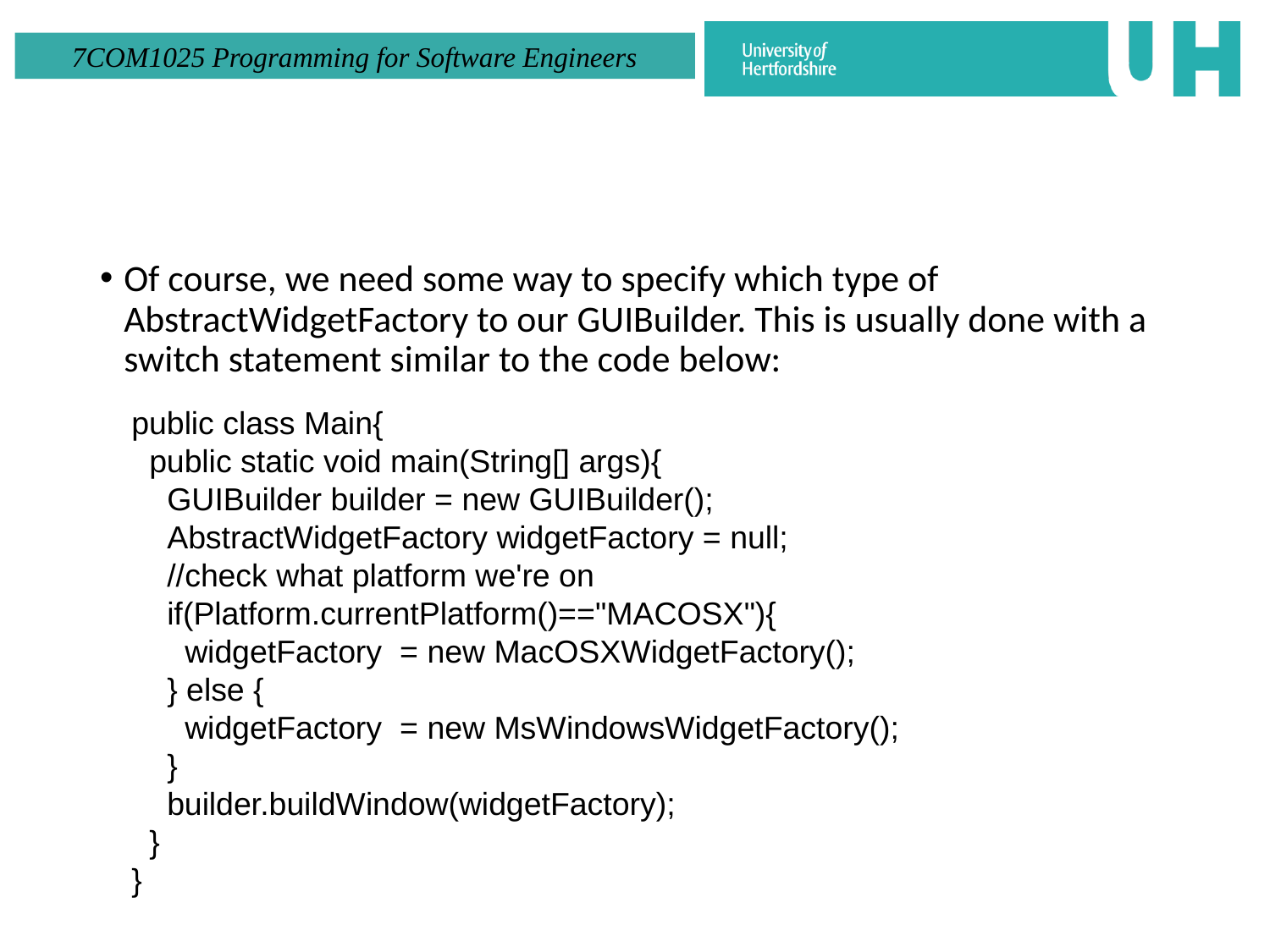

#
Of course, we need some way to specify which type of AbstractWidgetFactory to our GUIBuilder. This is usually done with a switch statement similar to the code below:
public class Main{
  public static void main(String[] args){
    GUIBuilder builder = new GUIBuilder();
    AbstractWidgetFactory widgetFactory = null;
    //check what platform we're on
    if(Platform.currentPlatform()=="MACOSX"){
      widgetFactory  = new MacOSXWidgetFactory();
    } else {
      widgetFactory  = new MsWindowsWidgetFactory();
    }
    builder.buildWindow(widgetFactory);
  }
}